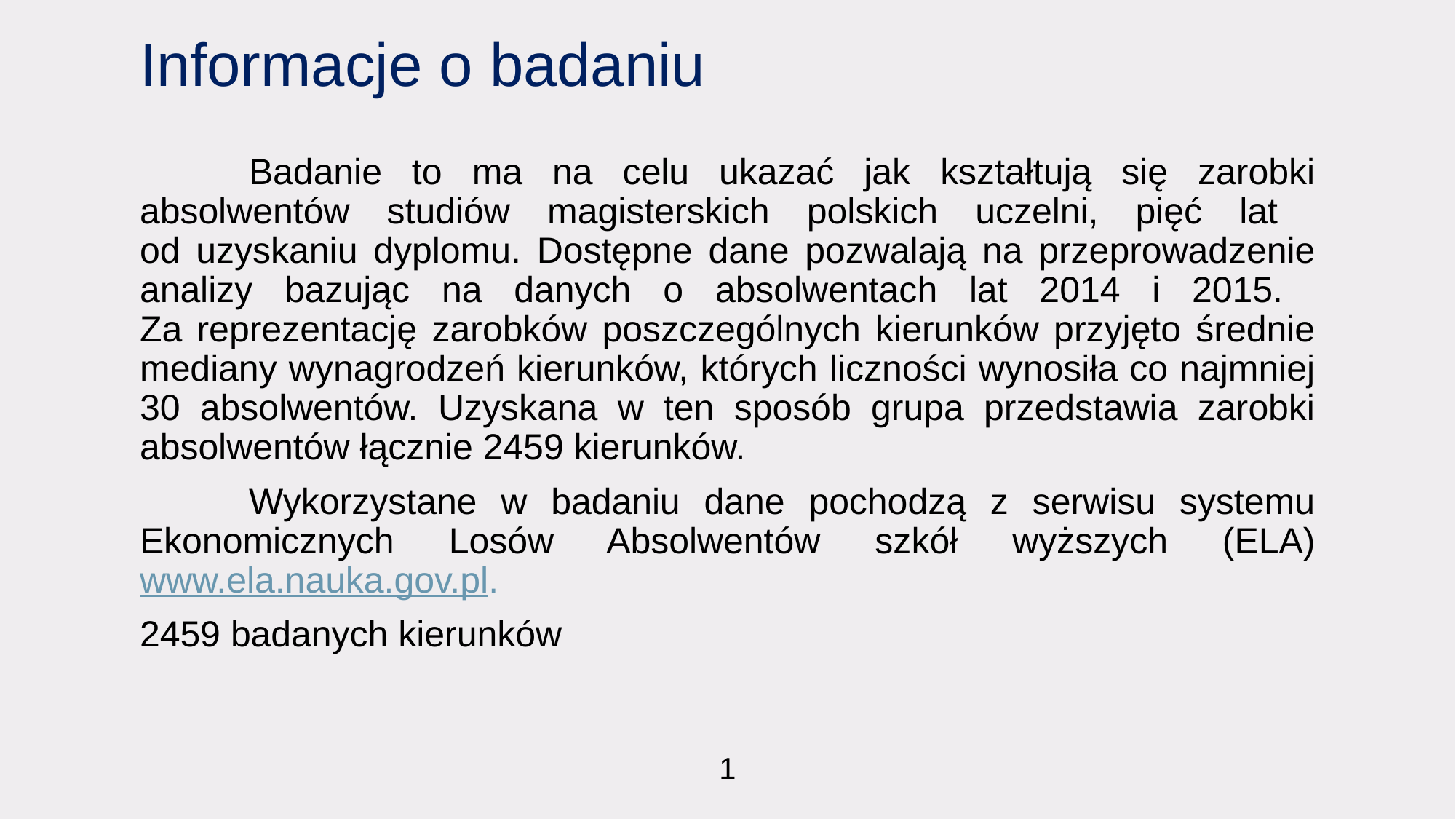

# Informacje o badaniu
	Badanie to ma na celu ukazać jak kształtują się zarobki absolwentów studiów magisterskich polskich uczelni, pięć lat
od uzyskaniu dyplomu. Dostępne dane pozwalają na przeprowadzenie analizy bazując na danych o absolwentach lat 2014 i 2015.
Za reprezentację zarobków poszczególnych kierunków przyjęto średnie mediany wynagrodzeń kierunków, których liczności wynosiła co najmniej 30 absolwentów. Uzyskana w ten sposób grupa przedstawia zarobki absolwentów łącznie 2459 kierunków.
	Wykorzystane w badaniu dane pochodzą z serwisu systemu Ekonomicznych Losów Absolwentów szkół wyższych (ELA) www.ela.nauka.gov.pl.
2459 badanych kierunków
1